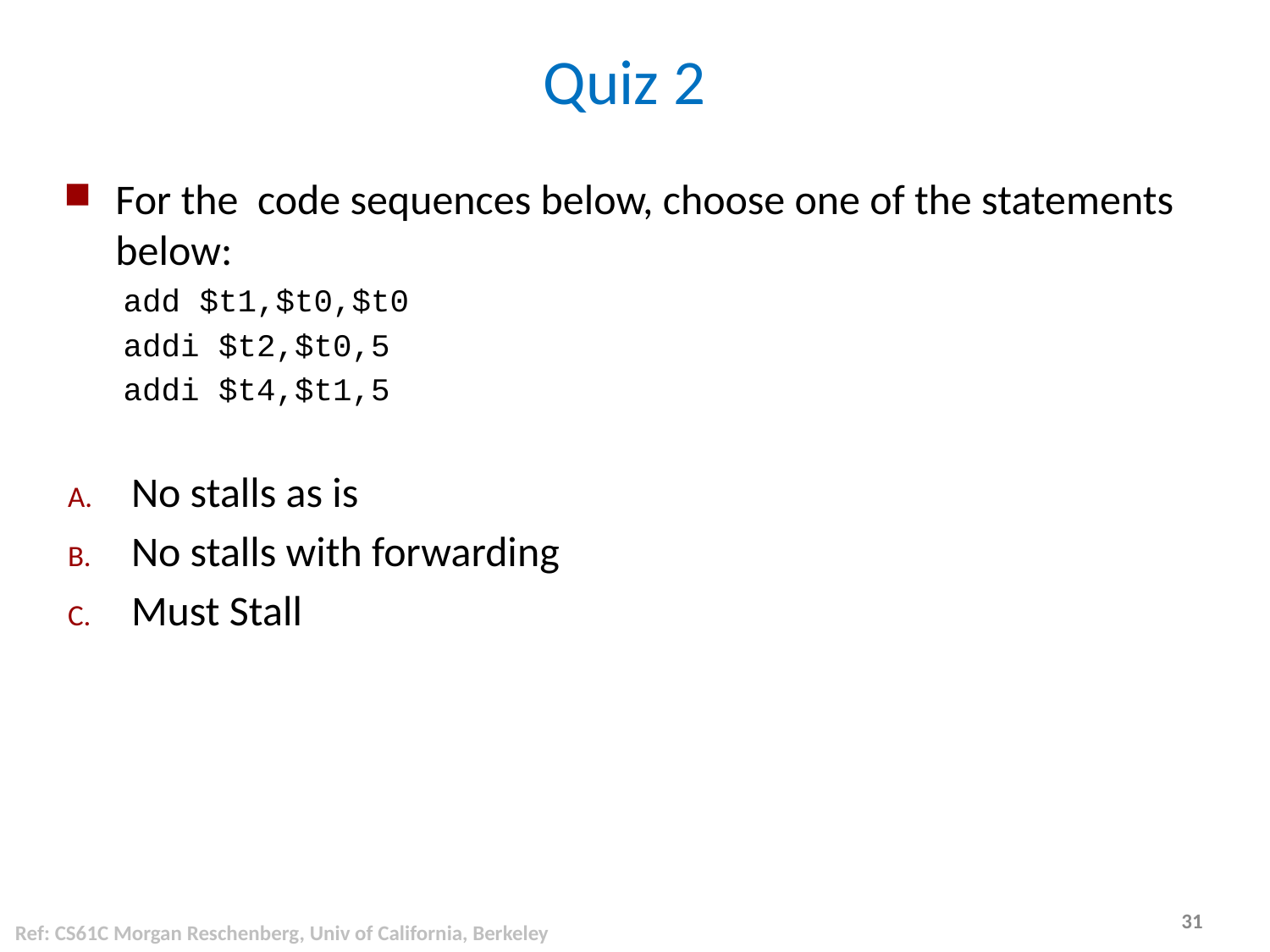

# Quiz 2
For the  code sequences below, choose one of the statements below:
add $t1,$t0,$t0
addi $t2,$t0,5
addi $t4,$t1,5

No stalls as is
No stalls with forwarding
Must Stall

Ref: CS61C Morgan Reschenberg, Univ of California, Berkeley